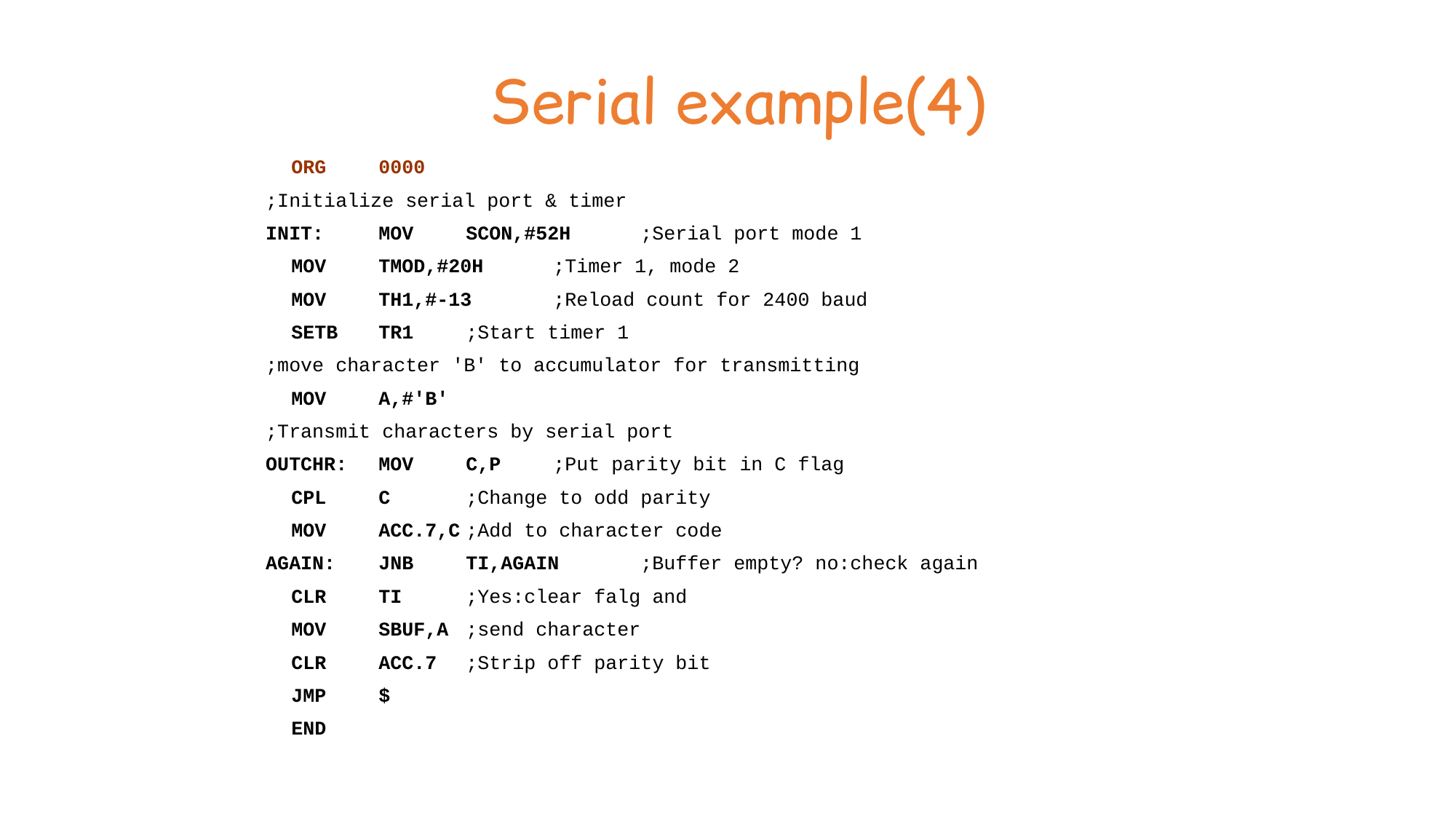

# Serial example(4)
  		ORG 	0000
;Initialize serial port & timer
INIT:	MOV	SCON,#52H	;Serial port mode 1
		MOV	TMOD,#20H	;Timer 1, mode 2
		MOV 	TH1,#-13	;Reload count for 2400 baud
		SETB	TR1		;Start timer 1
;move character 'B' to accumulator for transmitting
		MOV 	A,#'B'
;Transmit characters by serial port
OUTCHR:	MOV	C,P		;Put parity bit in C flag
		CPL	C		;Change to odd parity
		MOV 	ACC.7,C		;Add to character code
AGAIN:	JNB	TI,AGAIN	;Buffer empty? no:check again
		CLR	TI		;Yes:clear falg and
		MOV	SBUF,A		;send character
		CLR	ACC.7		;Strip off parity bit
		JMP	$
		END